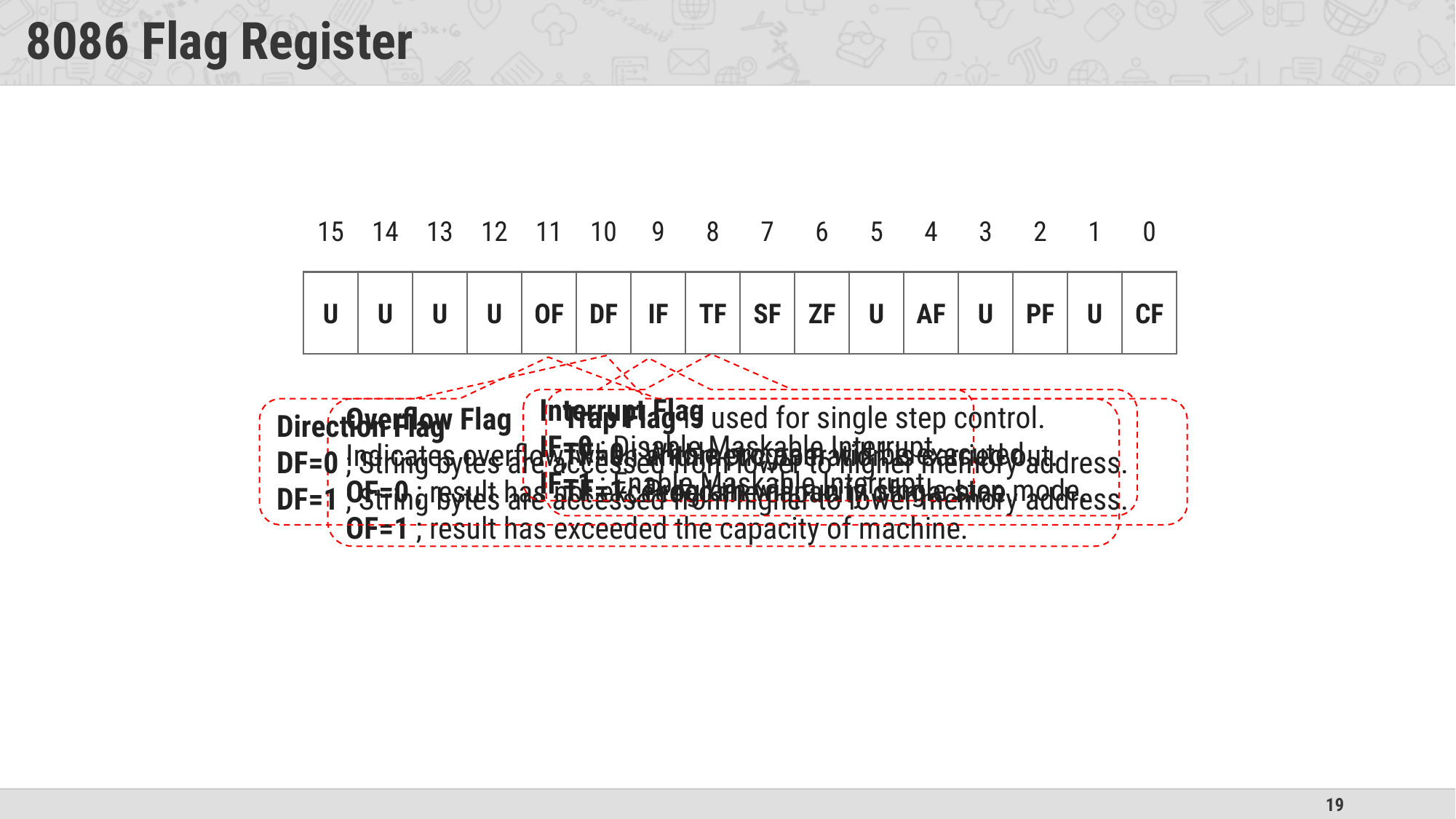

# 8086 Flag Register
15
14
13
12
11
10
9
8
7
6
5
4
3
2
1
0
U
U
U
U
OF
DF
IF
TF
SF
ZF
U
AF
U
PF
U
CF
Interrupt Flag
IF=0 ; Disable Maskable Interrupt
IF=1 ; Enable Maskable Interrupt
Trap Flag is used for single step control.
TF=0 ; Whole program will be executed
TF=1 ; Program will run in single step mode.
Direction Flag
DF=0 ; String bytes are accessed from lower to higher memory address.
DF=1 ; String bytes are accessed from higher to lower memory address.
Overflow Flag
Indicates overflow, when arithmetic operation is carried out.
OF=0 ; result has not exceeded the capacity of machine.
OF=1 ; result has exceeded the capacity of machine.